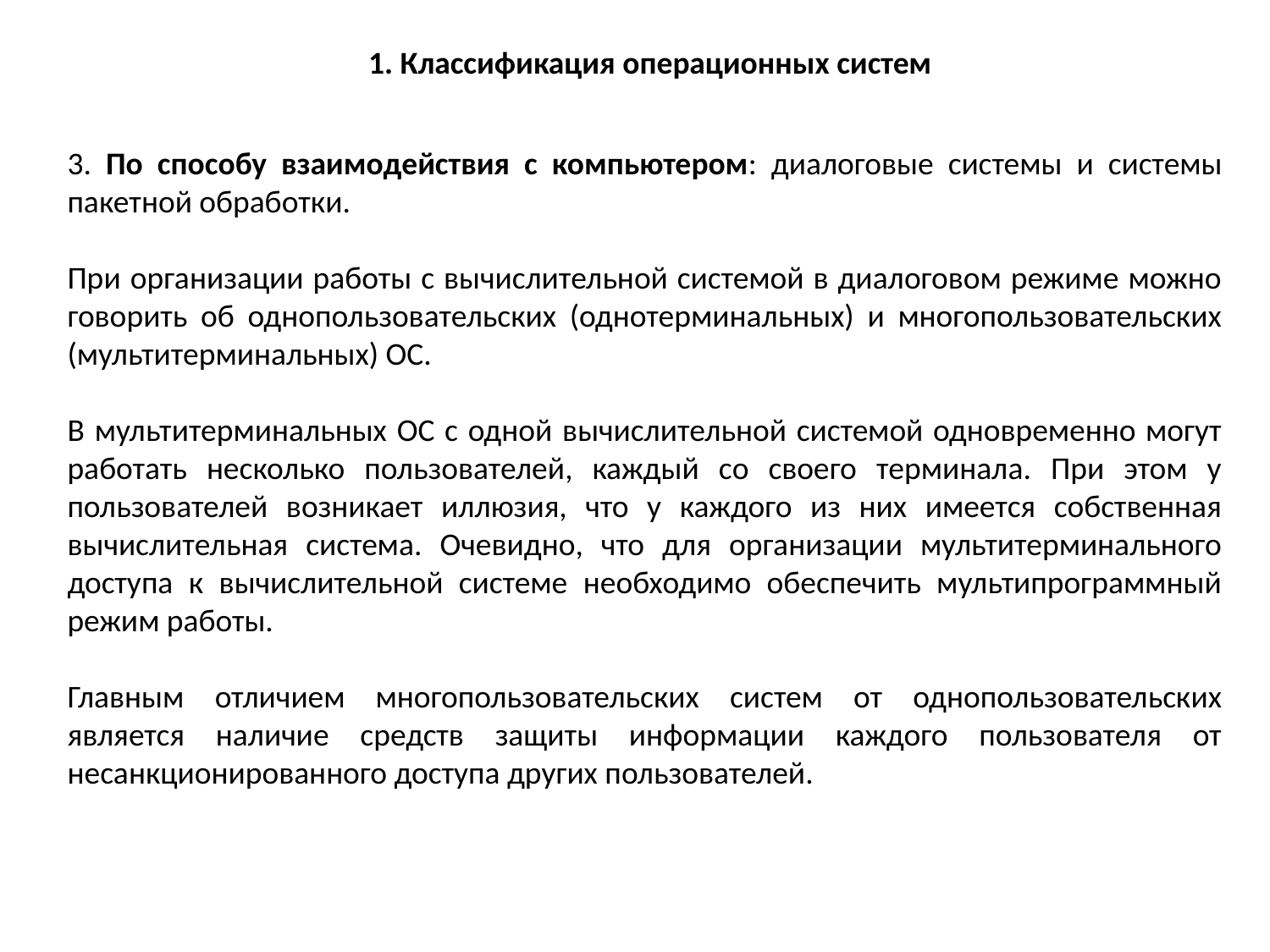

1. Классификация операционных систем
3. По способу взаимодействия с компьютером: диалоговые системы и системы пакетной обработки.

При организации работы с вычислительной системой в диалоговом режиме можно говорить об однопользовательских (однотерминальных) и многопользовательских (мультитерминальных) ОС.

В мультитерминальных ОС с одной вычислительной системой одновременно могут работать несколько пользователей, каждый со своего терминала. При этом у пользователей возникает иллюзия, что у каждого из них имеется собственная вычислительная система. Очевидно, что для организации мультитерминального доступа к вычислительной системе необходимо обеспечить мультипрограммный режим работы.

Главным отличием многопользовательских систем от однопользовательских является наличие средств защиты информации каждого пользователя от несанкционированного доступа других пользователей.